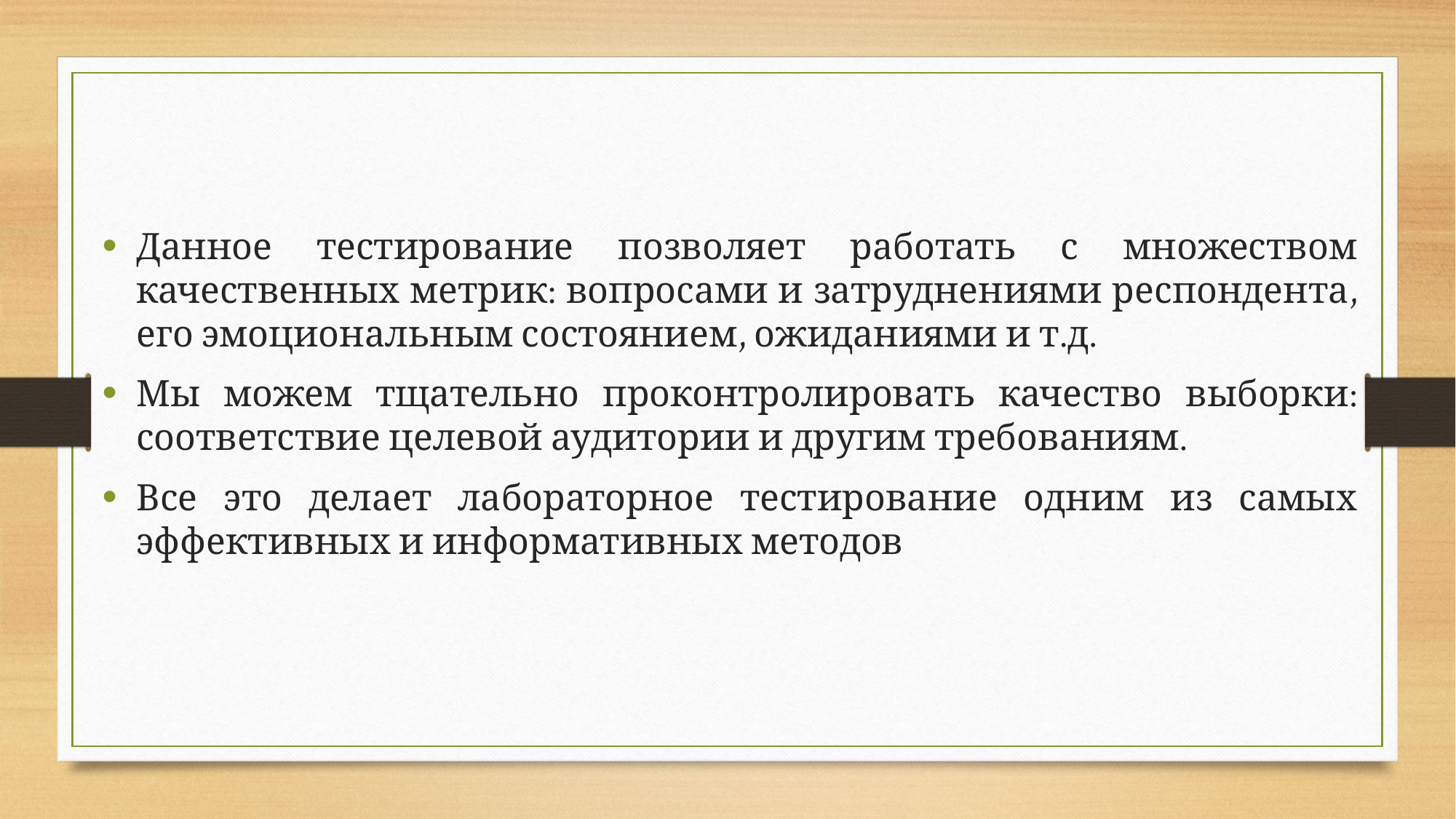

Данное тестирование позволяет работать с множеством качественных метрик: вопросами и затруднениями респондента, его эмоциональным состоянием, ожиданиями и т.д.
Мы можем тщательно проконтролировать качество выборки: соответствие целевой аудитории и другим требованиям.
Все это делает лабораторное тестирование одним из самых эффективных и информативных методов